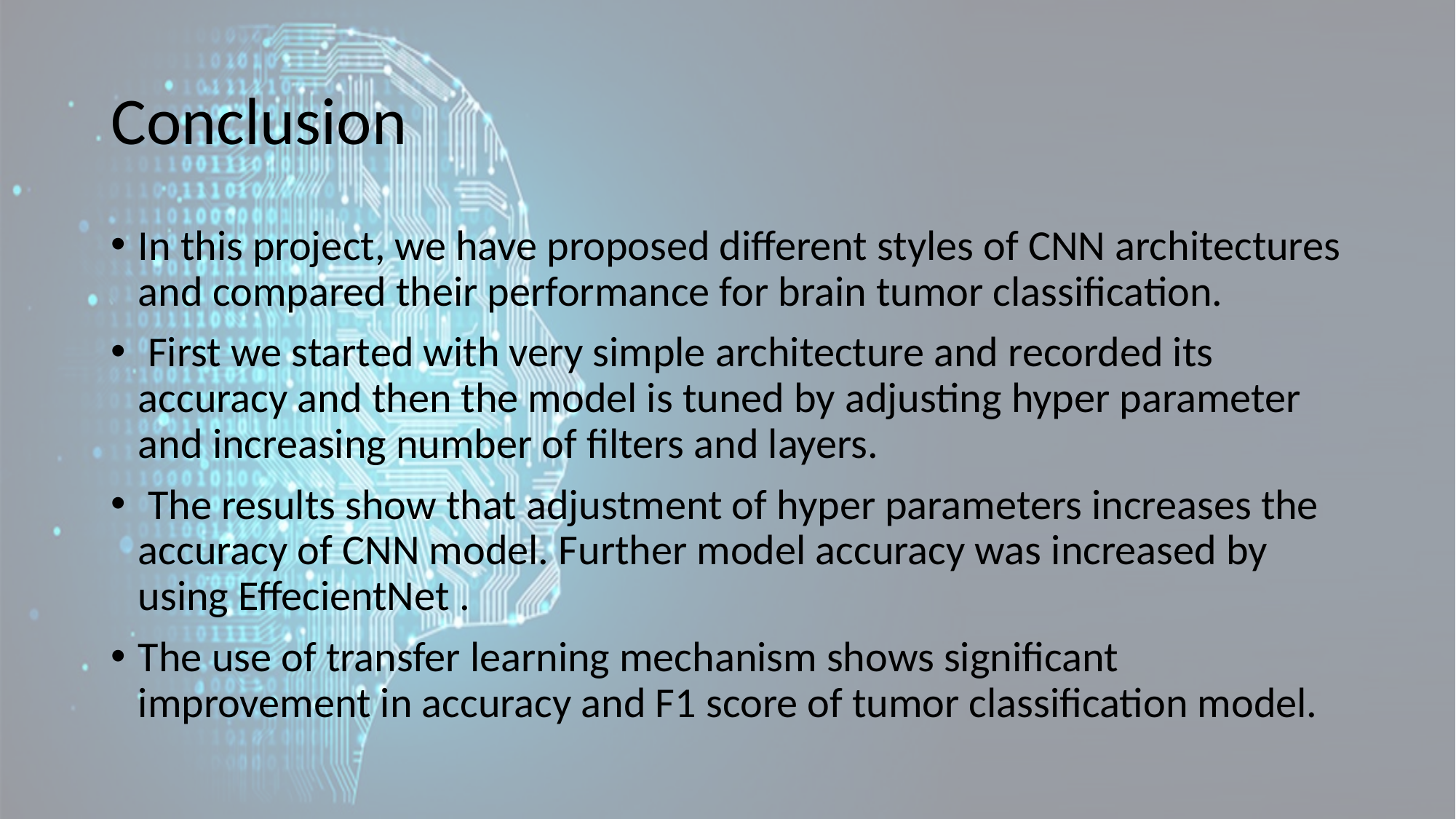

# Conclusion
In this project, we have proposed different styles of CNN architectures and compared their performance for brain tumor classification.
 First we started with very simple architecture and recorded its accuracy and then the model is tuned by adjusting hyper parameter and increasing number of filters and layers.
 The results show that adjustment of hyper parameters increases the accuracy of CNN model. Further model accuracy was increased by using EffecientNet .
The use of transfer learning mechanism shows significant improvement in accuracy and F1 score of tumor classification model.